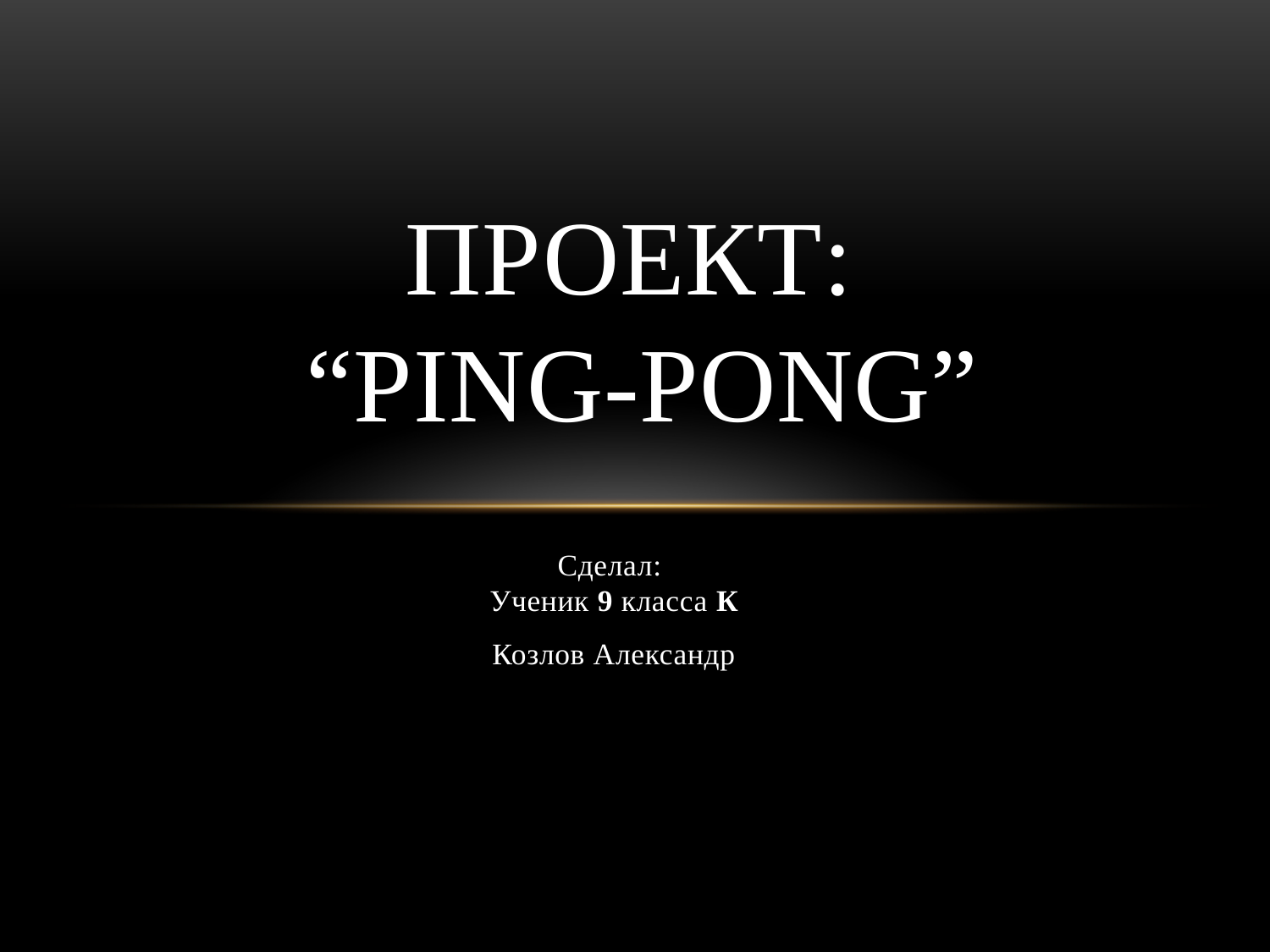

# Проект: “Ping-Pong”
Сделал:
Ученик 9 класса К
Козлов Александр